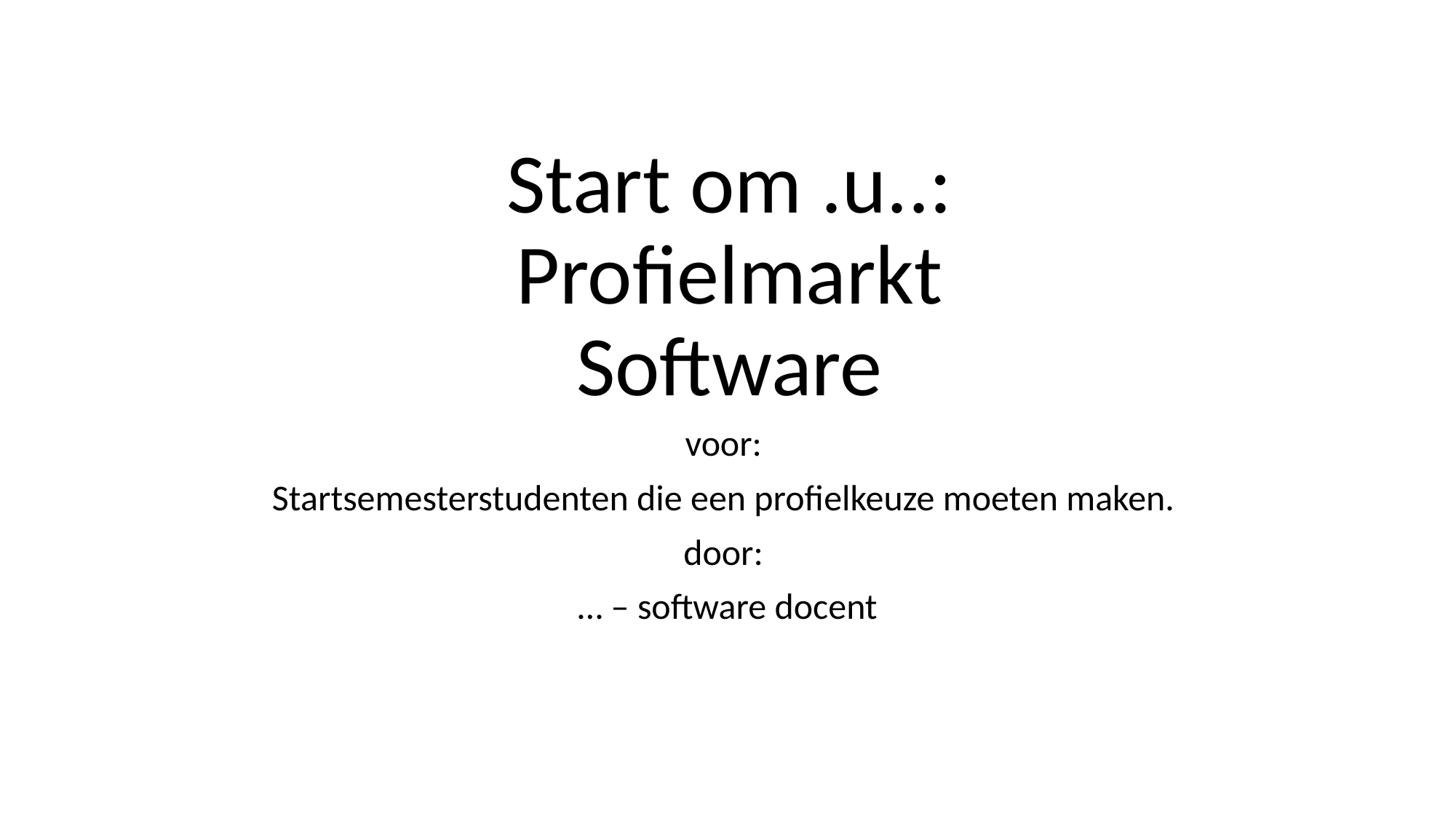

# Start om .u..: Profielmarkt Software
voor:
Startsemesterstudenten die een profielkeuze moeten maken.
door:
… – software docent